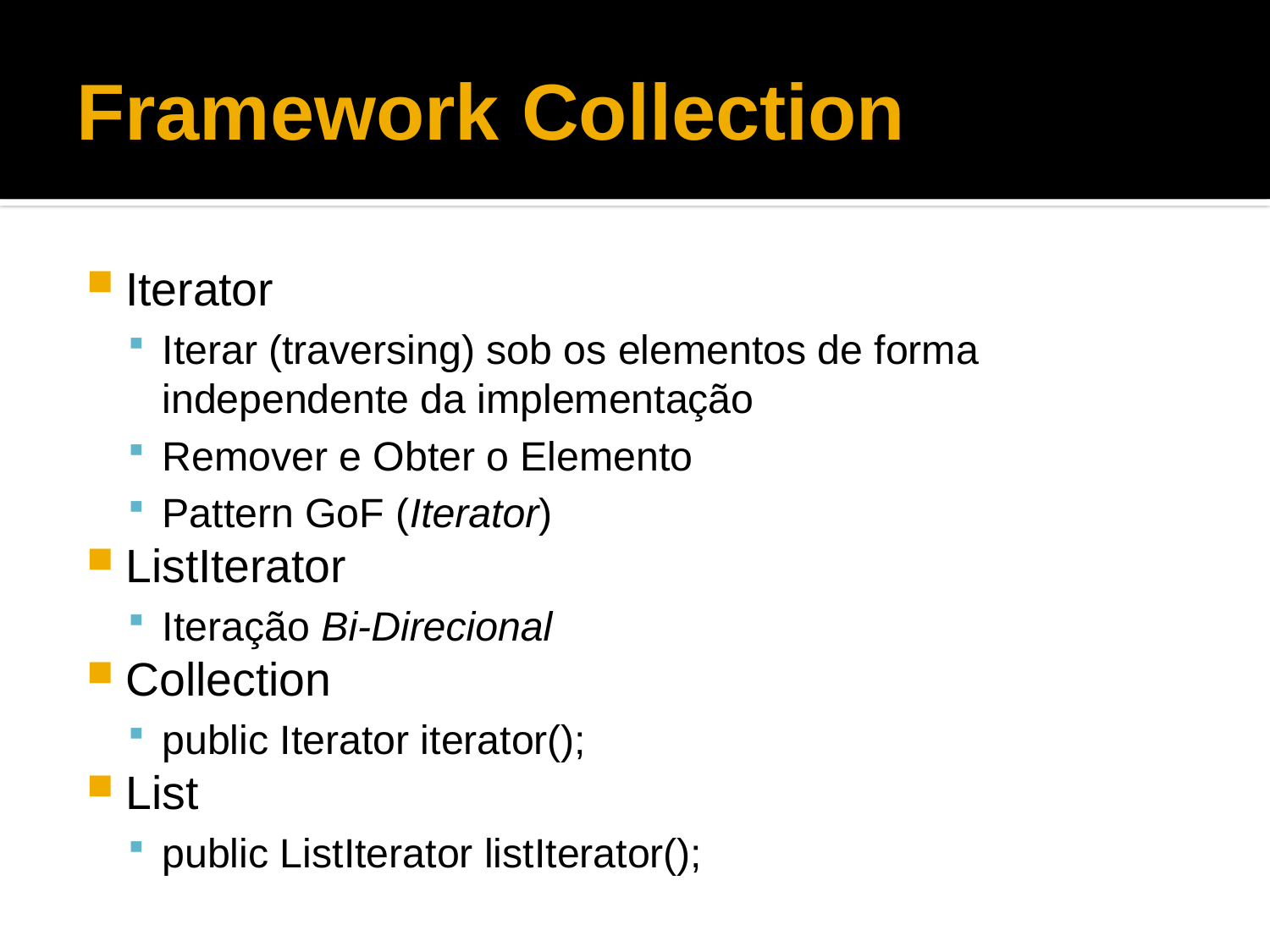

# Framework Collection
Iterator
Iterar (traversing) sob os elementos de forma independente da implementação
Remover e Obter o Elemento
Pattern GoF (Iterator)
ListIterator
Iteração Bi-Direcional
Collection
public Iterator iterator();
List
public ListIterator listIterator();